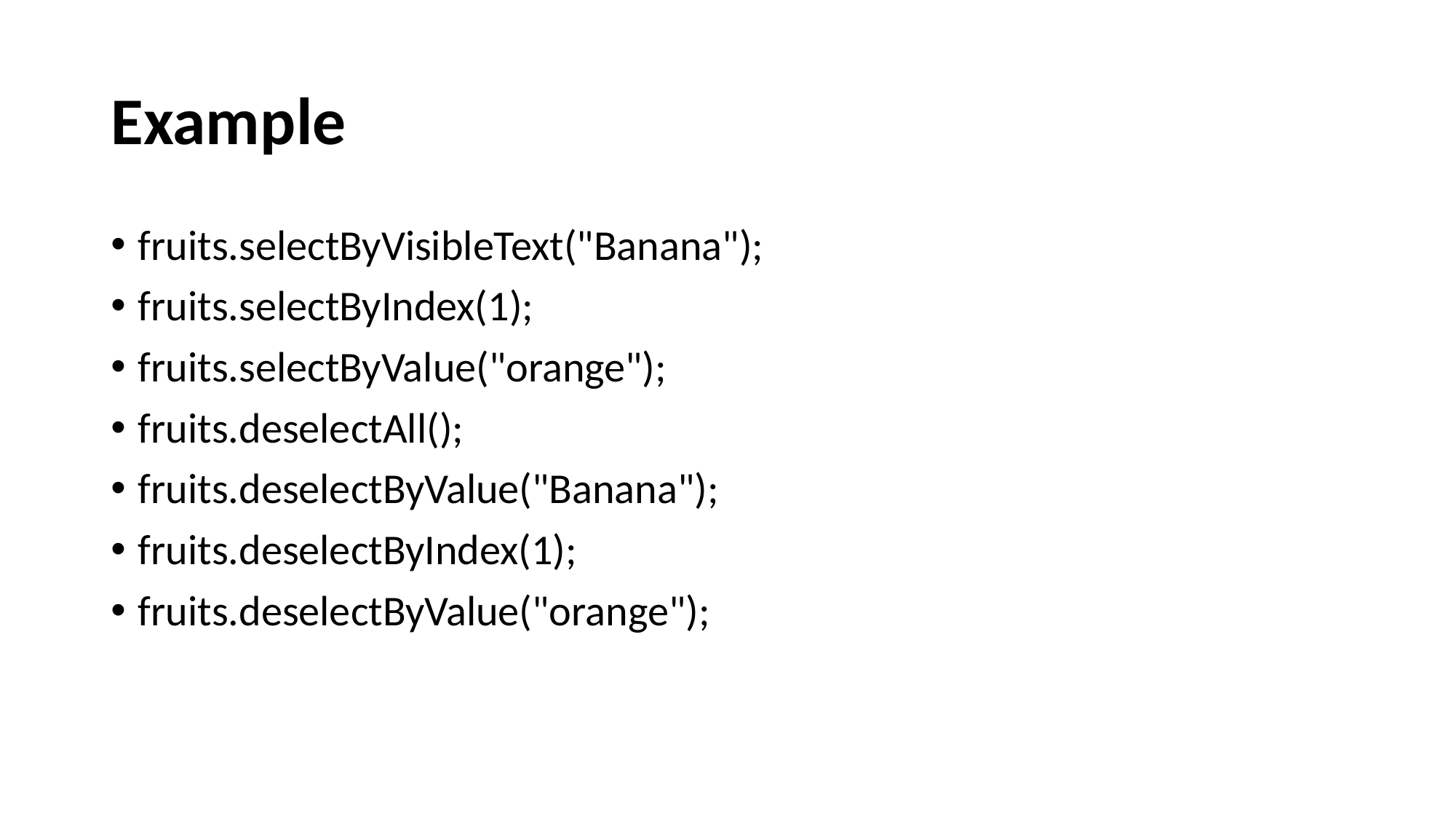

# Example
fruits.selectByVisibleText("Banana");
fruits.selectByIndex(1);
fruits.selectByValue("orange");
fruits.deselectAll();
fruits.deselectByValue("Banana");
fruits.deselectByIndex(1);
fruits.deselectByValue("orange");